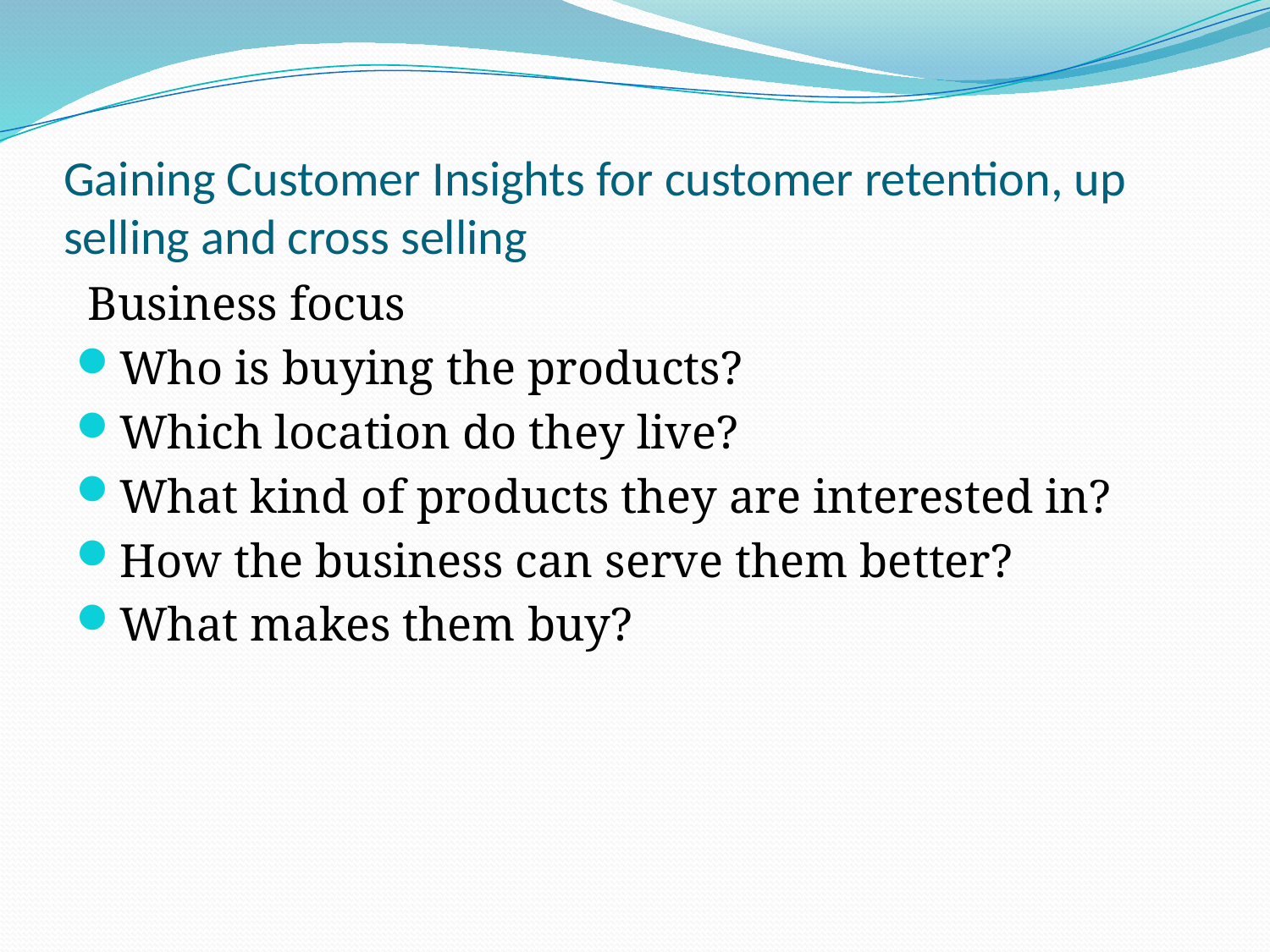

# Gaining Customer Insights for customer retention, up selling and cross selling
 Business focus
Who is buying the products?
Which location do they live?
What kind of products they are interested in?
How the business can serve them better?
What makes them buy?